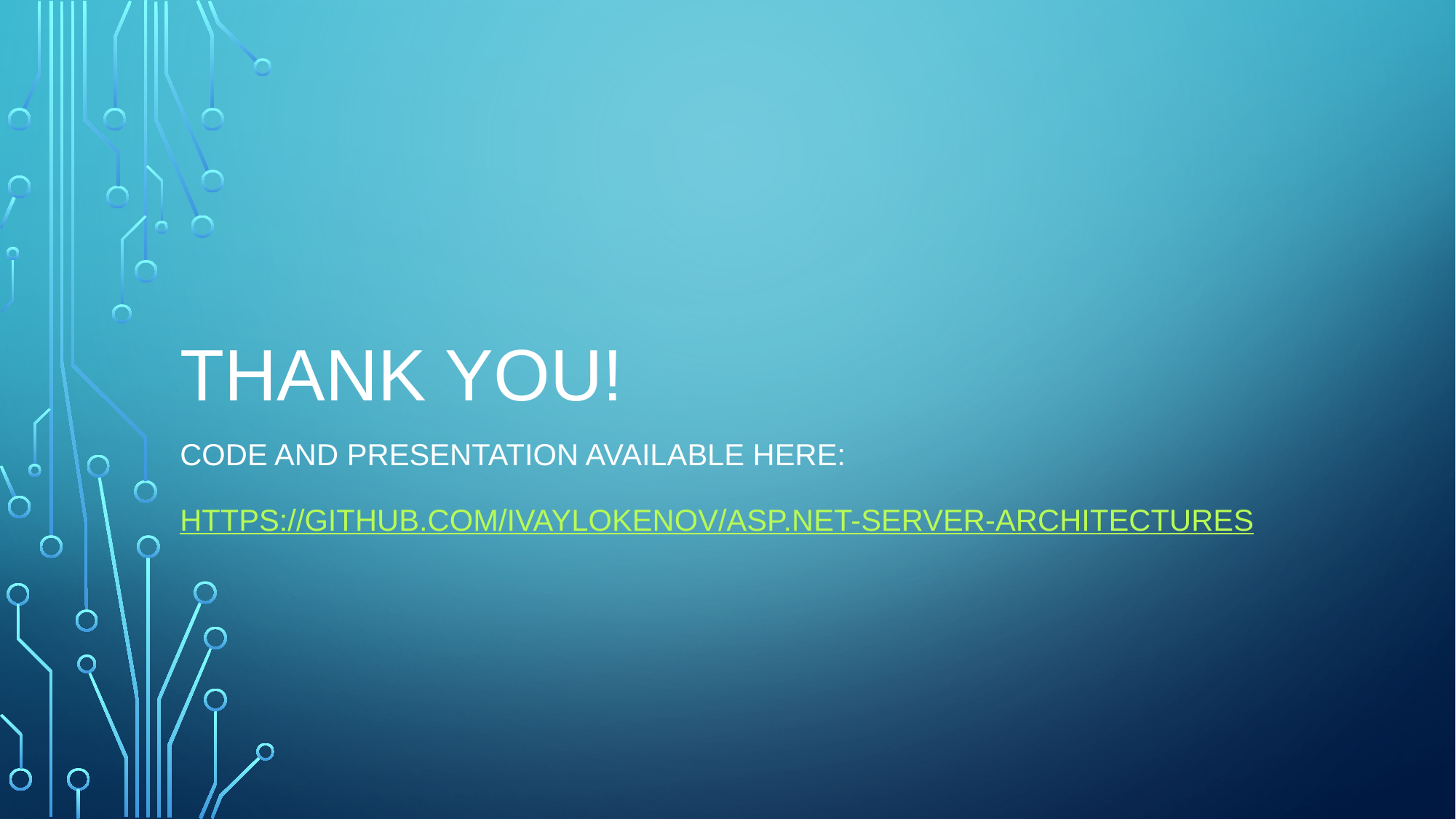

# Thank You!
Code and presentation available here:
https://github.com/ivaylokenov/ASP.NET-Server-Architectures